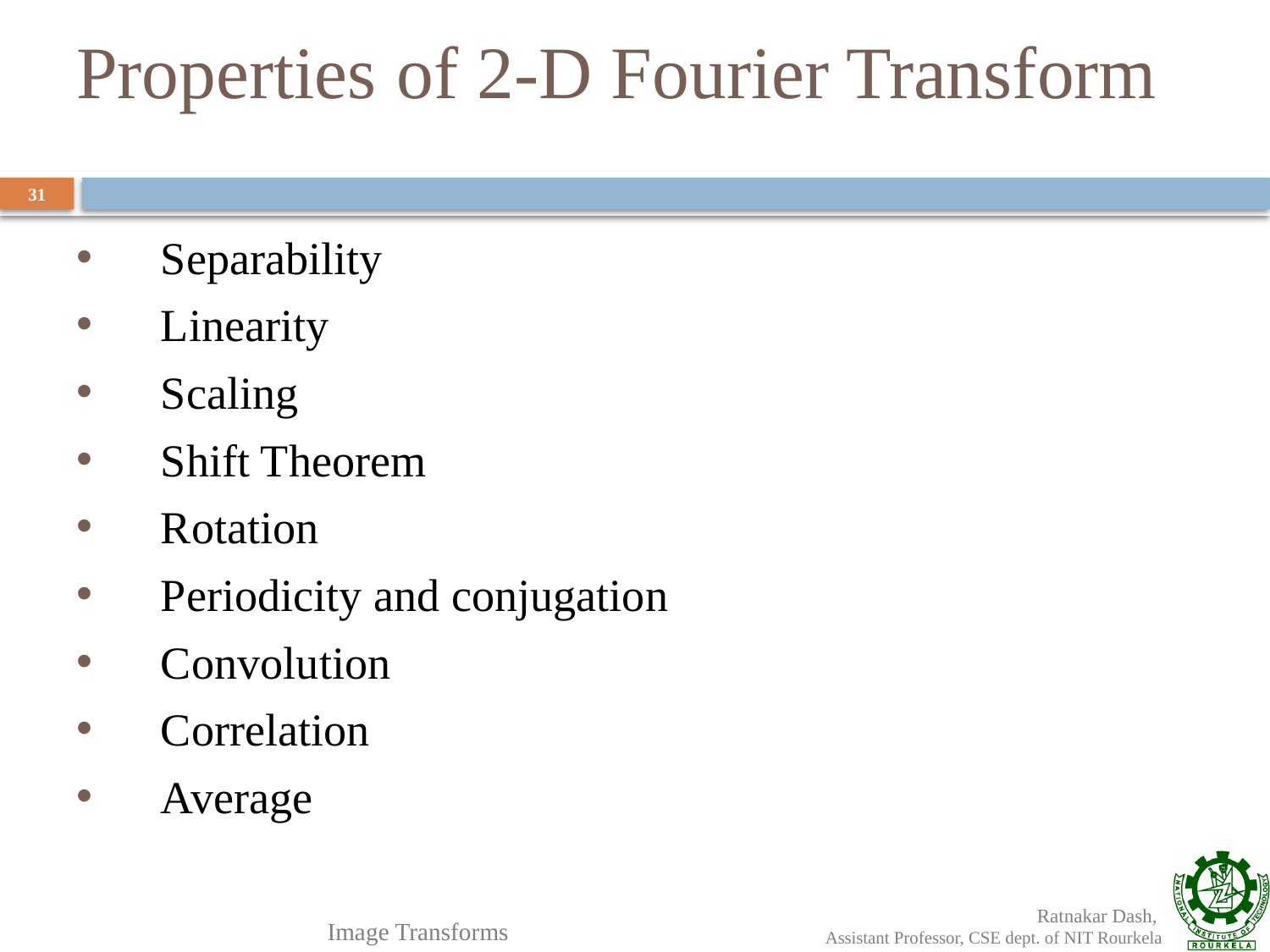

# Properties of 2-D Fourier Transform
31
Separability
Linearity
Scaling
Shift Theorem
Rotation
Periodicity and conjugation
Convolution
Correlation
Average